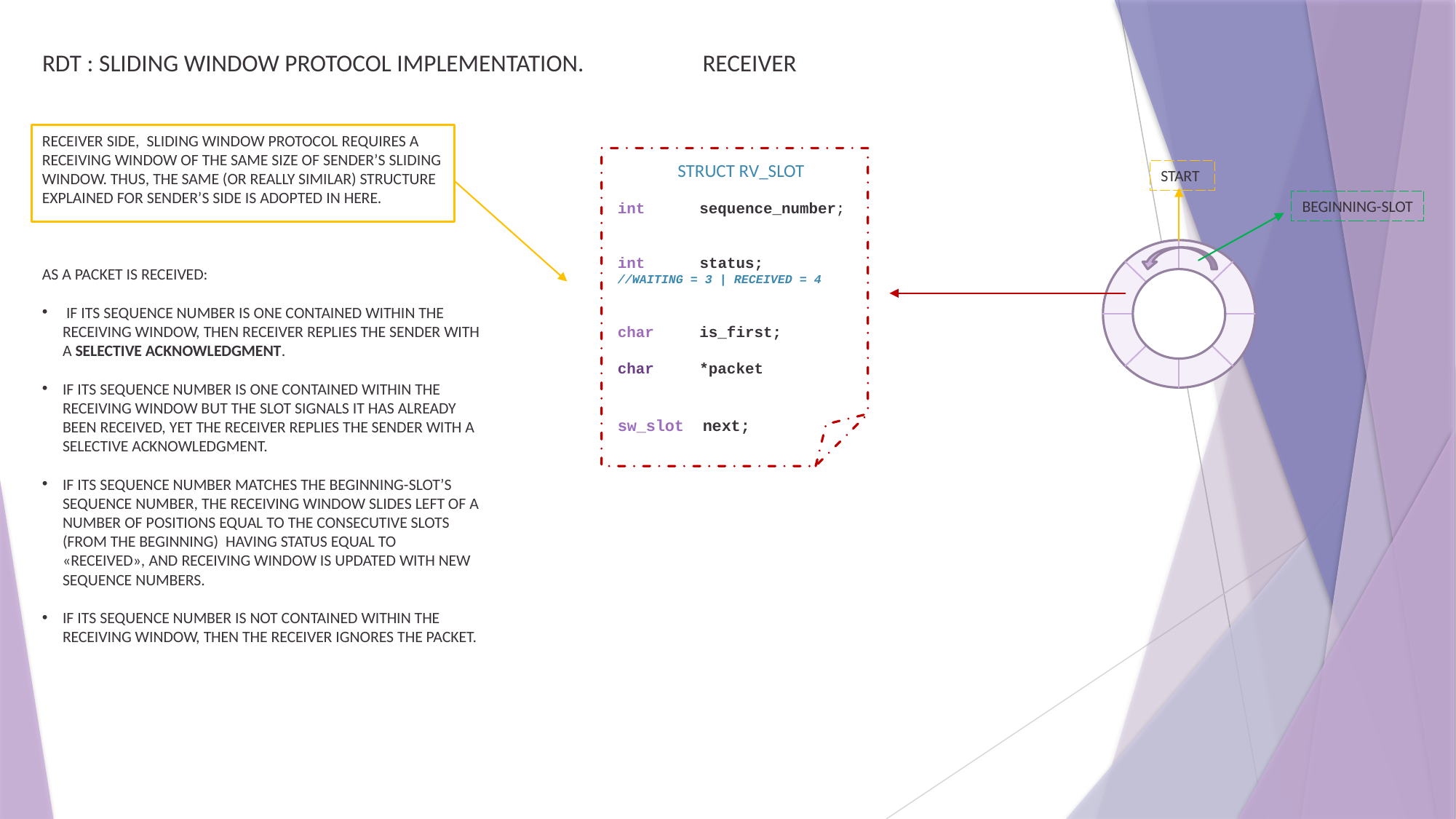

RDT : SLIDING WINDOW PROTOCOL IMPLEMENTATION.		 RECEIVER
RECEIVER SIDE,  SLIDING WINDOW PROTOCOL REQUIRES A RECEIVING WINDOW OF THE SAME SIZE OF SENDER’S SLIDING WINDOW. THUS, THE SAME (OR REALLY SIMILAR) STRUCTURE EXPLAINED FOR SENDER’S SIDE IS ADOPTED IN HERE.

AS A PACKET IS RECEIVED:

 IF ITS SEQUENCE NUMBER IS ONE CONTAINED WITHIN THE RECEIVING WINDOW, THEN RECEIVER REPLIES THE SENDER WITH A SELECTIVE ACKNOWLEDGMENT.

IF ITS SEQUENCE NUMBER IS ONE CONTAINED WITHIN THE RECEIVING WINDOW BUT THE SLOT SIGNALS IT HAS ALREADY BEEN RECEIVED, YET THE RECEIVER REPLIES THE SENDER WITH A SELECTIVE ACKNOWLEDGMENT.

IF ITS SEQUENCE NUMBER MATCHES THE BEGINNING-SLOT’S SEQUENCE NUMBER, THE RECEIVING WINDOW SLIDES LEFT OF A NUMBER OF POSITIONS EQUAL TO THE CONSECUTIVE SLOTS (FROM THE BEGINNING)  HAVING STATUS EQUAL TO «RECEIVED», AND RECEIVING WINDOW IS UPDATED WITH NEW SEQUENCE NUMBERS.

IF ITS SEQUENCE NUMBER IS NOT CONTAINED WITHIN THE RECEIVING WINDOW, THEN THE RECEIVER IGNORES THE PACKET.

STRUCT RV_SLOT

int      sequence_number;

int      status;
//WAITING = 3 | RECEIVED = 4

char     is_first;

char     *packet

sw_slot  next;

START

BEGINNING-SLOT